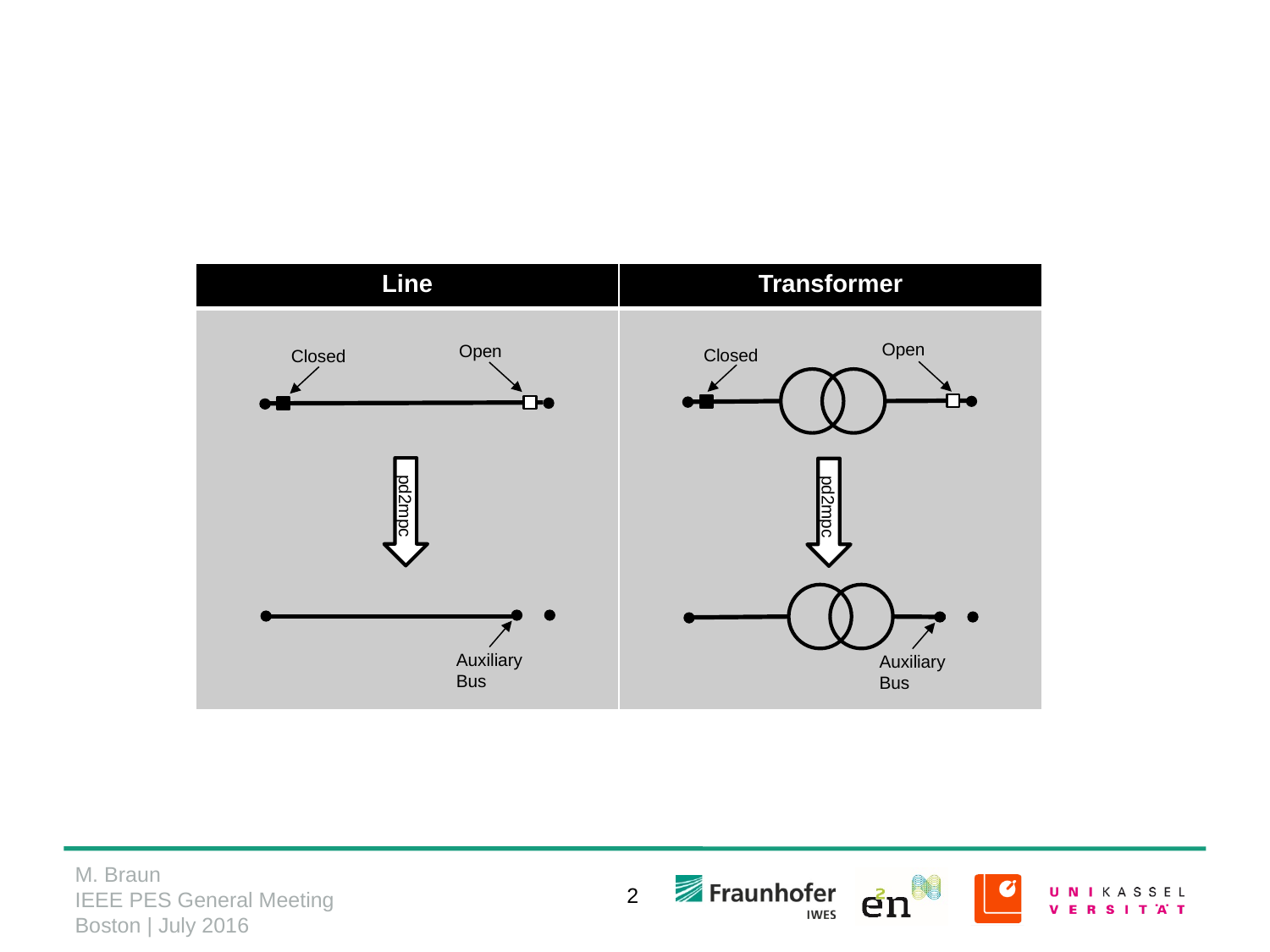

| Line | Transformer |
| --- | --- |
|  |  |
Open
Open
Closed
Closed

pd2mpc
pd2mpc

Auxiliary
Bus
Auxiliary
Bus